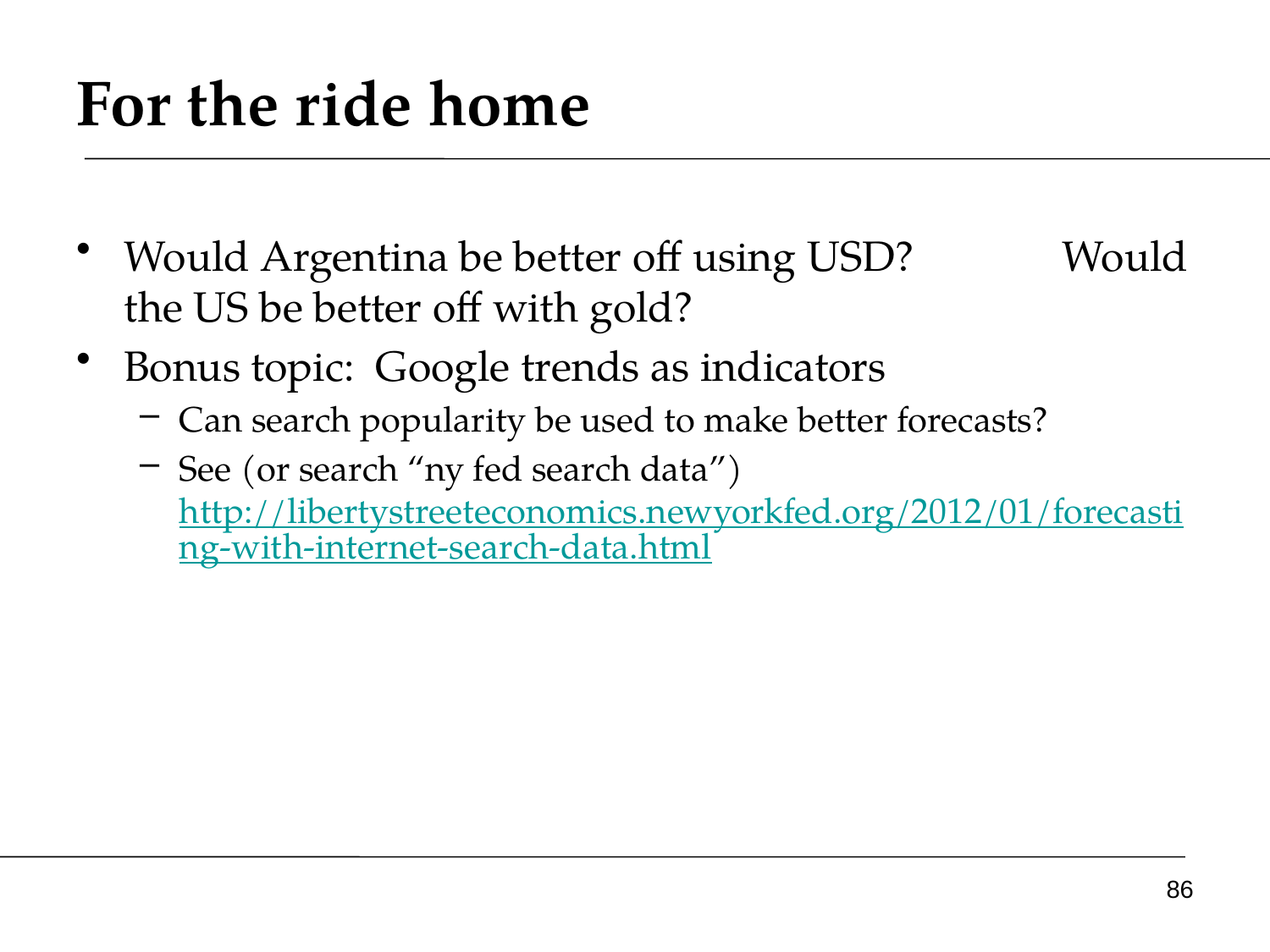

# For the ride home
Would Argentina be better off using USD?              Would the US be better off with gold?
Bonus topic:  Google trends as indicators
Can search popularity be used to make better forecasts?
See (or search “ny fed search data”) http://libertystreeteconomics.newyorkfed.org/2012/01/forecasting-with-internet-search-data.html
86